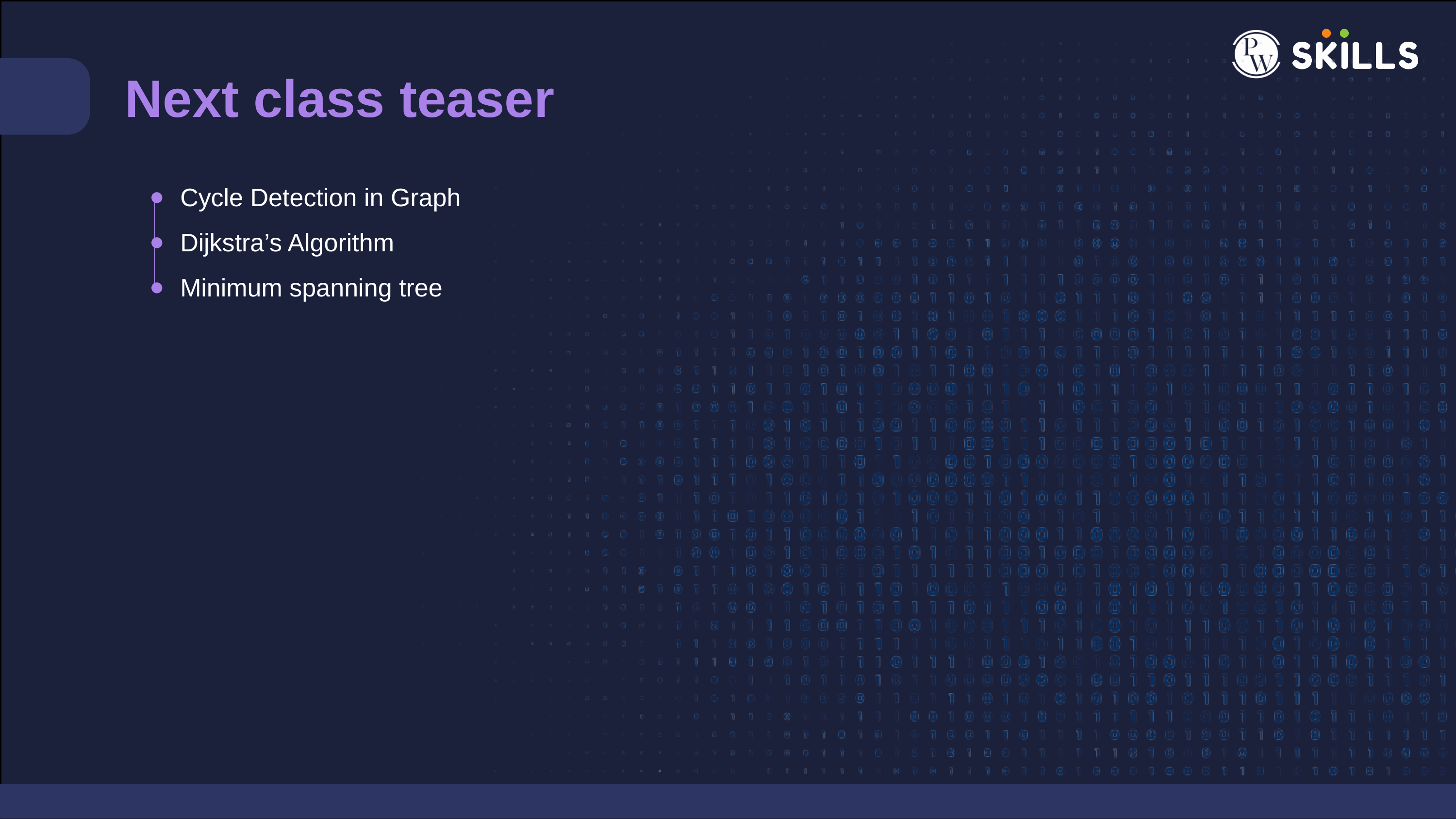

Next class teaser
Cycle Detection in Graph
Dijkstra’s Algorithm
Minimum spanning tree